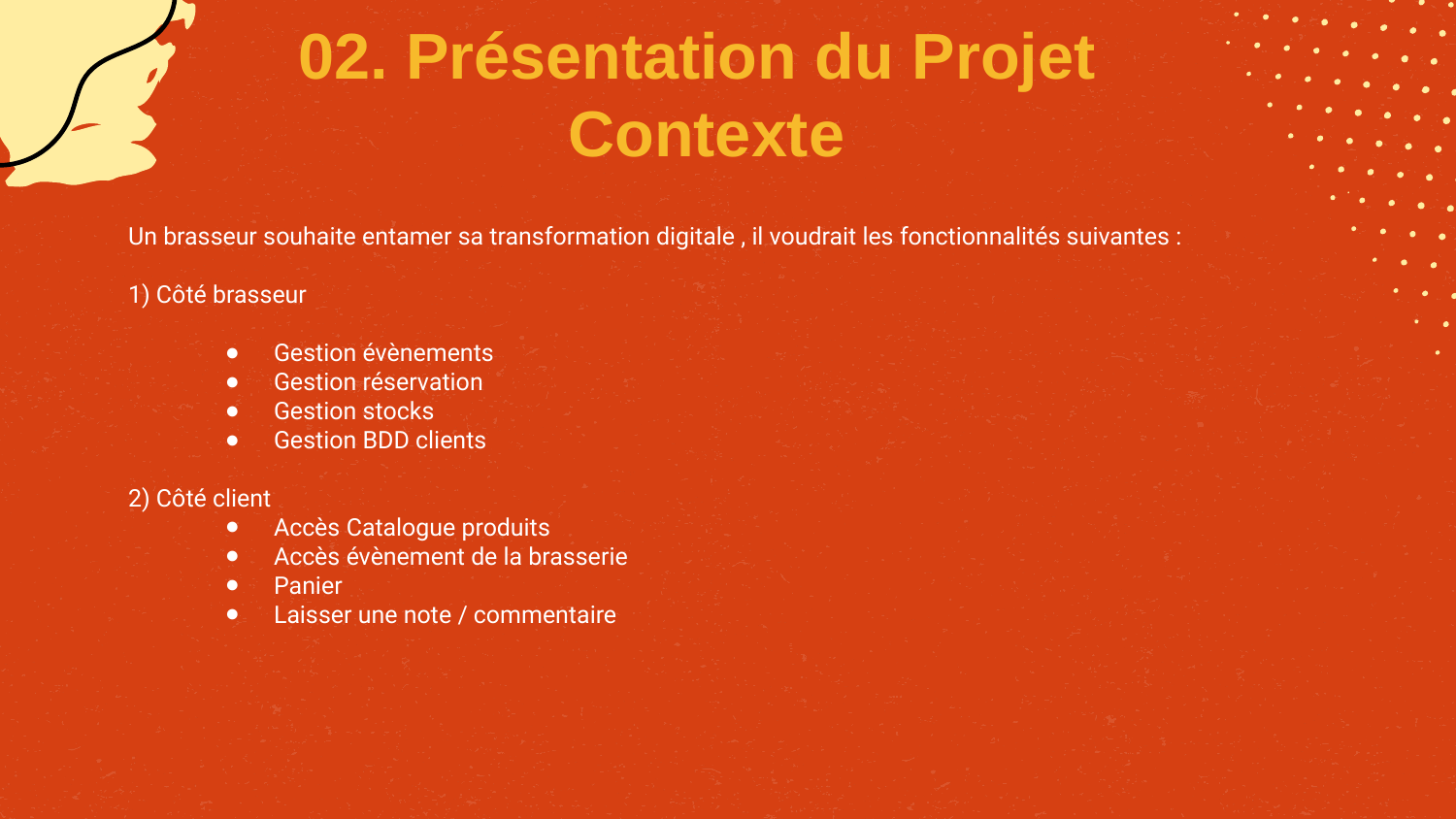

# 02. Présentation du Projet Contexte
Un brasseur souhaite entamer sa transformation digitale , il voudrait les fonctionnalités suivantes :

1) Côté brasseur

Gestion évènements
Gestion réservation
Gestion stocks
Gestion BDD clients

2) Côté client
Accès Catalogue produits
Accès évènement de la brasserie
Panier
Laisser une note / commentaire